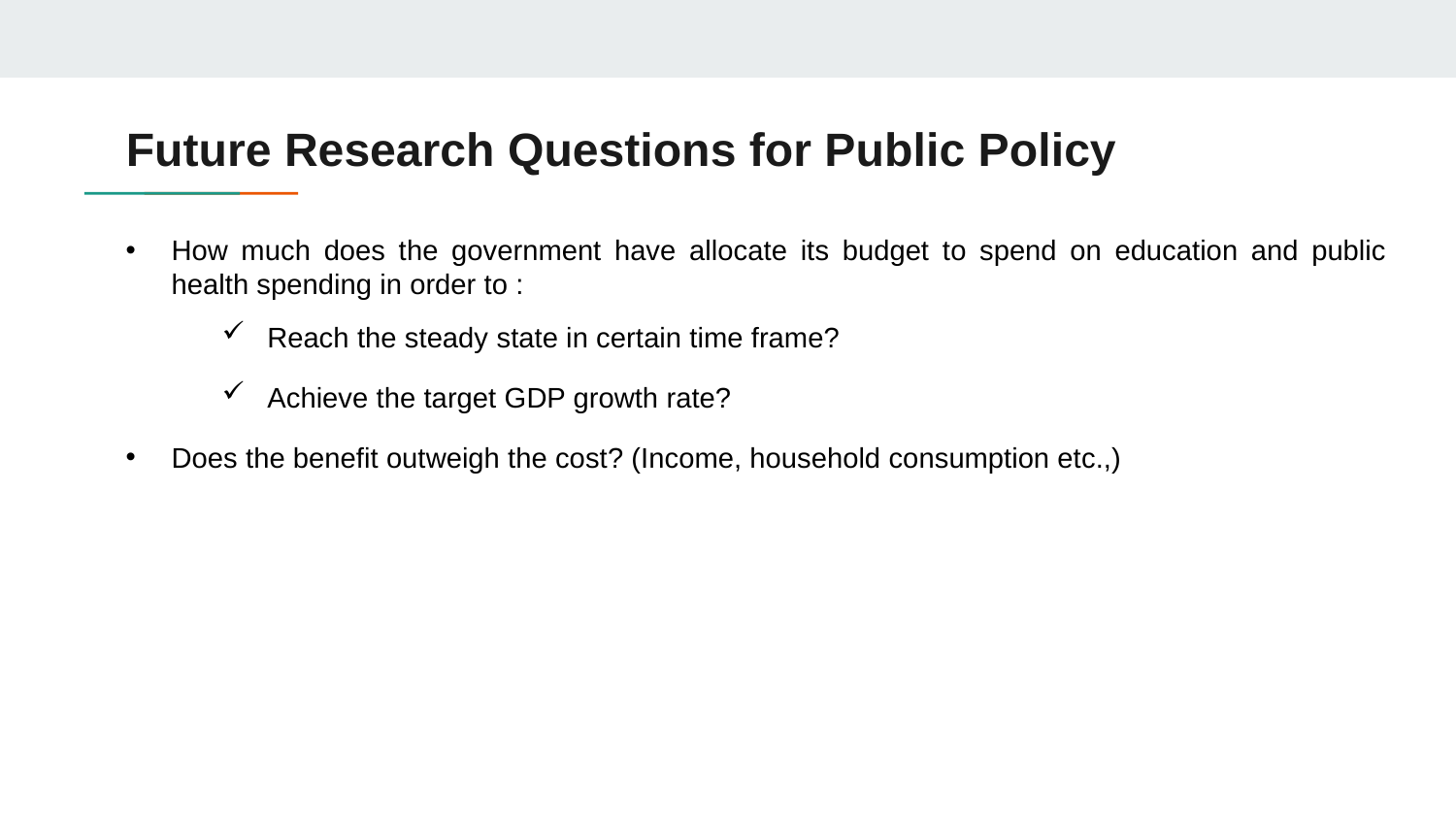

Future Research Questions for Public Policy
How much does the government have allocate its budget to spend on education and public health spending in order to :

Reach the steady state in certain time frame?
Achieve the target GDP growth rate?
Does the benefit outweigh the cost? (Income, household consumption etc.,)